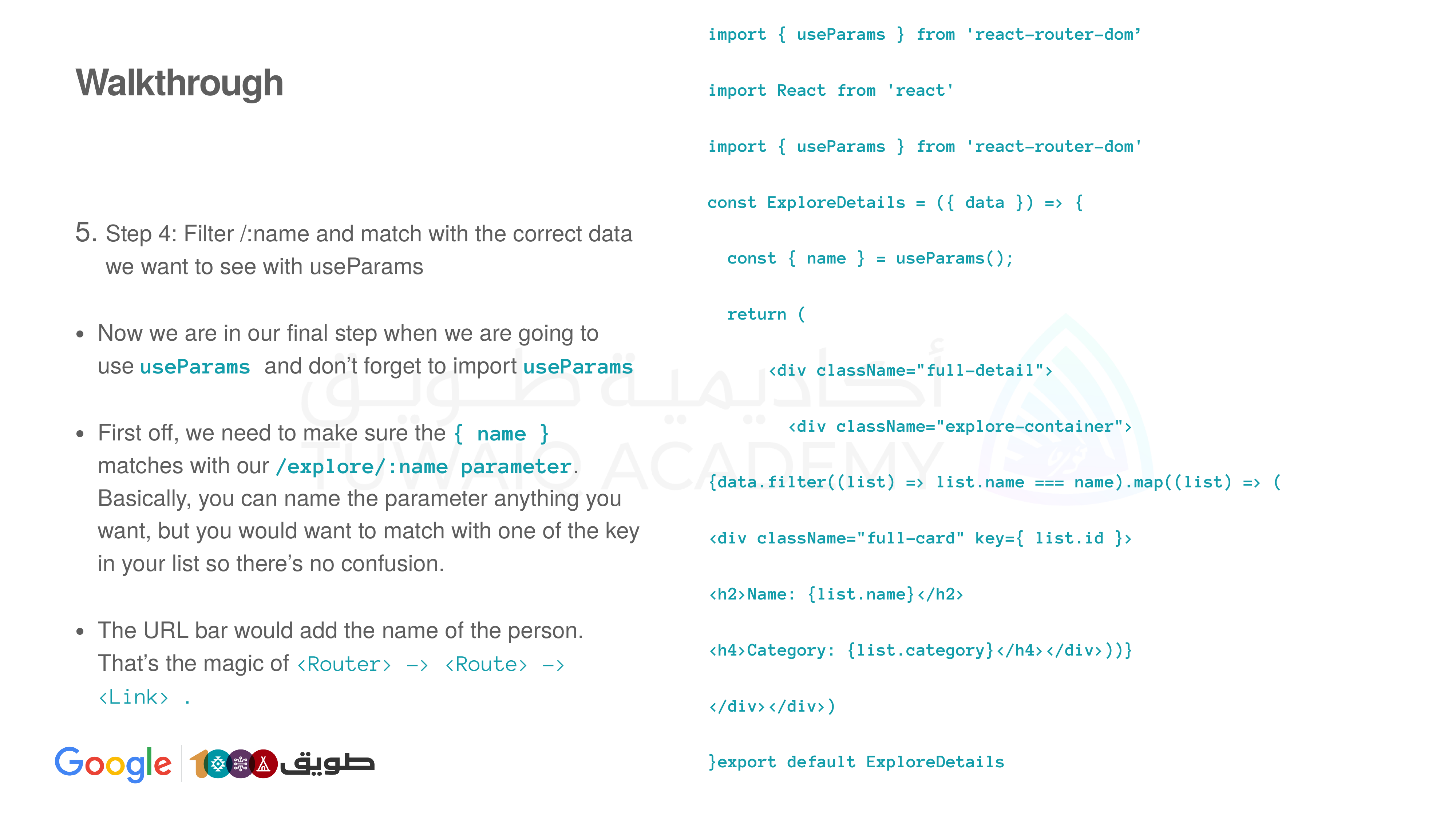

import { useParams } from 'react-router-dom’
import React from 'react'
import { useParams } from 'react-router-dom'
const ExploreDetails = ({ data }) => {
  const { name } = useParams();
  return (
      <div className="full-detail">
        <div className="explore-container">
{data.filter((list) => list.name === name).map((list) => (
<div className="full-card" key={ list.id }>
<h2>Name: {list.name}</h2>
<h4>Category: {list.category}</h4></div>))}
</div></div>)
}export default ExploreDetails
# Walkthrough

Step 4: Filter /:name and match with the correct data we want to see with useParams
Now we are in our final step when we are going to use useParams and don’t forget to import useParams
First off, we need to make sure the { name } matches with our /explore/:name parameter. Basically, you can name the parameter anything you want, but you would want to match with one of the key in your list so there’s no confusion.
The URL bar would add the name of the person. That’s the magic of <Router> -> <Route> -> <Link> .